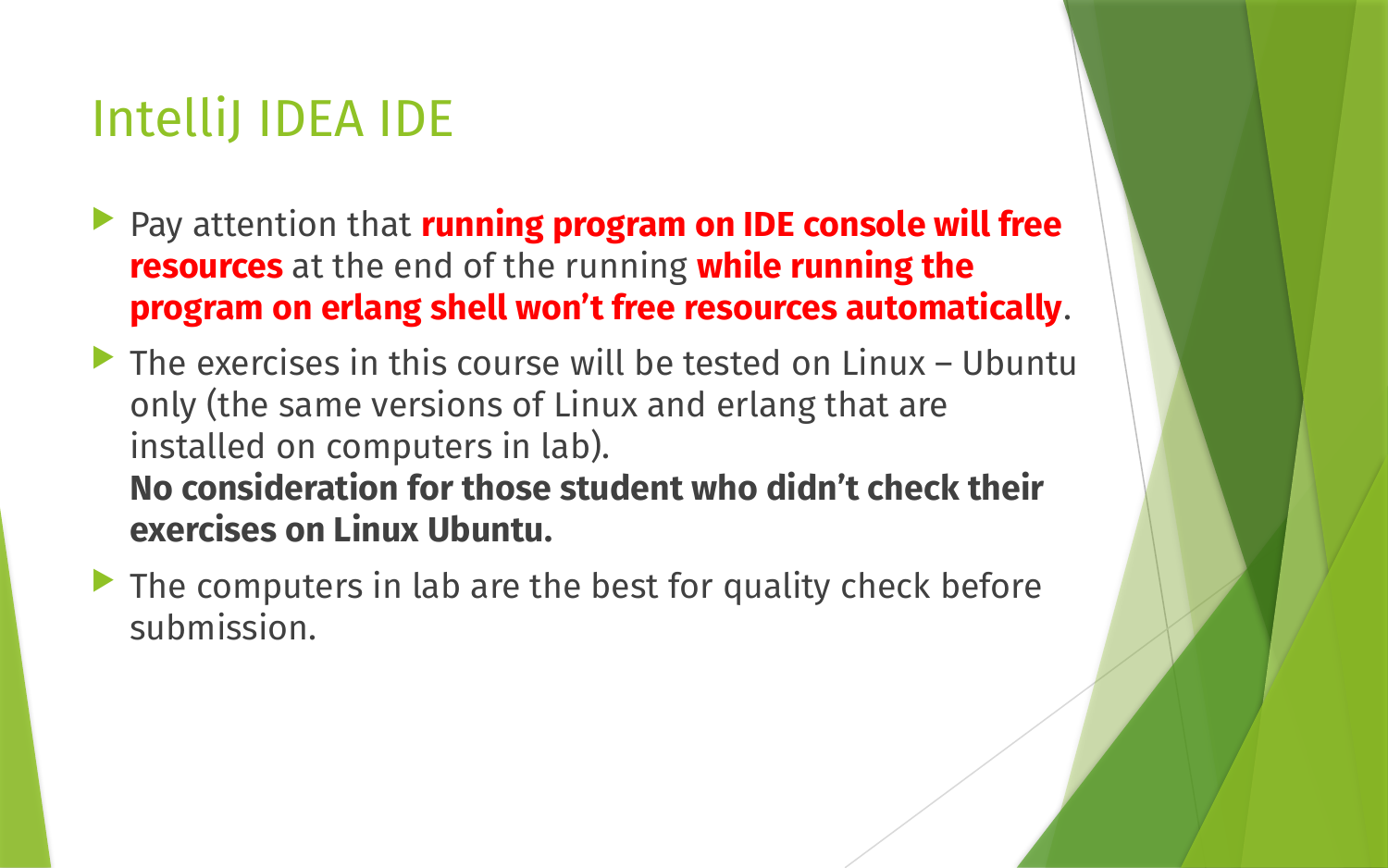

# IntelliJ IDEA IDE
Pay attention that running program on IDE console will free resources at the end of the running while running the program on erlang shell won’t free resources automatically.
The exercises in this course will be tested on Linux – Ubuntu only (the same versions of Linux and erlang that are installed on computers in lab).
No consideration for those student who didn’t check their exercises on Linux Ubuntu.
The computers in lab are the best for quality check before submission.